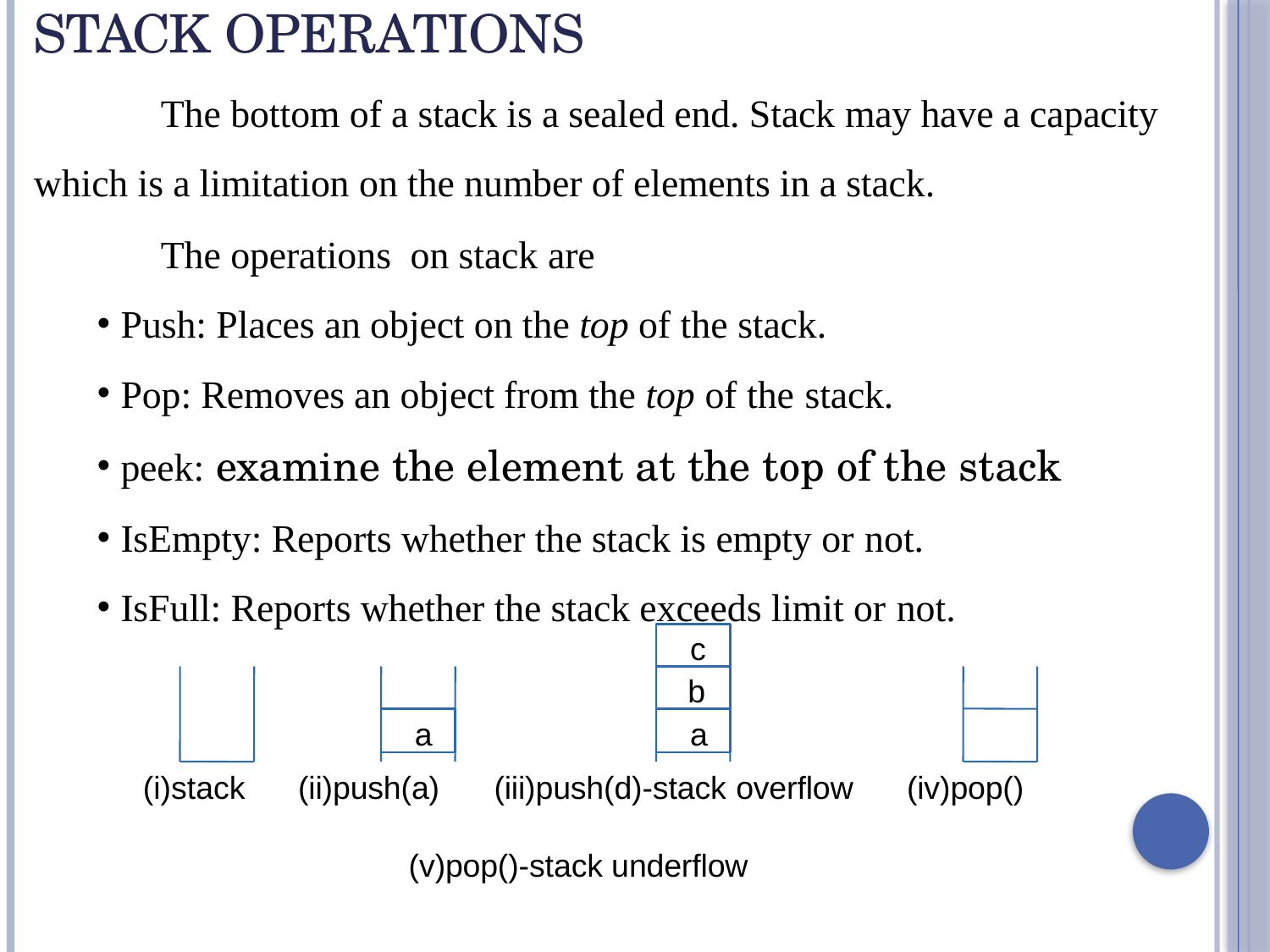

# STACK OPERATIONS
The bottom of a stack is a sealed end. Stack may have a capacity  which is a limitation on the number of elements in a stack.
The operations  on stack are
 Push: Places an object on the top of the stack.
Pop: Removes an object from the top of the stack.
peek: examine the element at the top of the stack
IsEmpty: Reports whether the stack is empty or not.
IsFull: Reports whether the stack exceeds limit or not.
c

b

a
a

(i)stack
(ii)push(a)	(iii)push(d)-stack overflow	(iv)pop()

(v)pop()-stack underflow